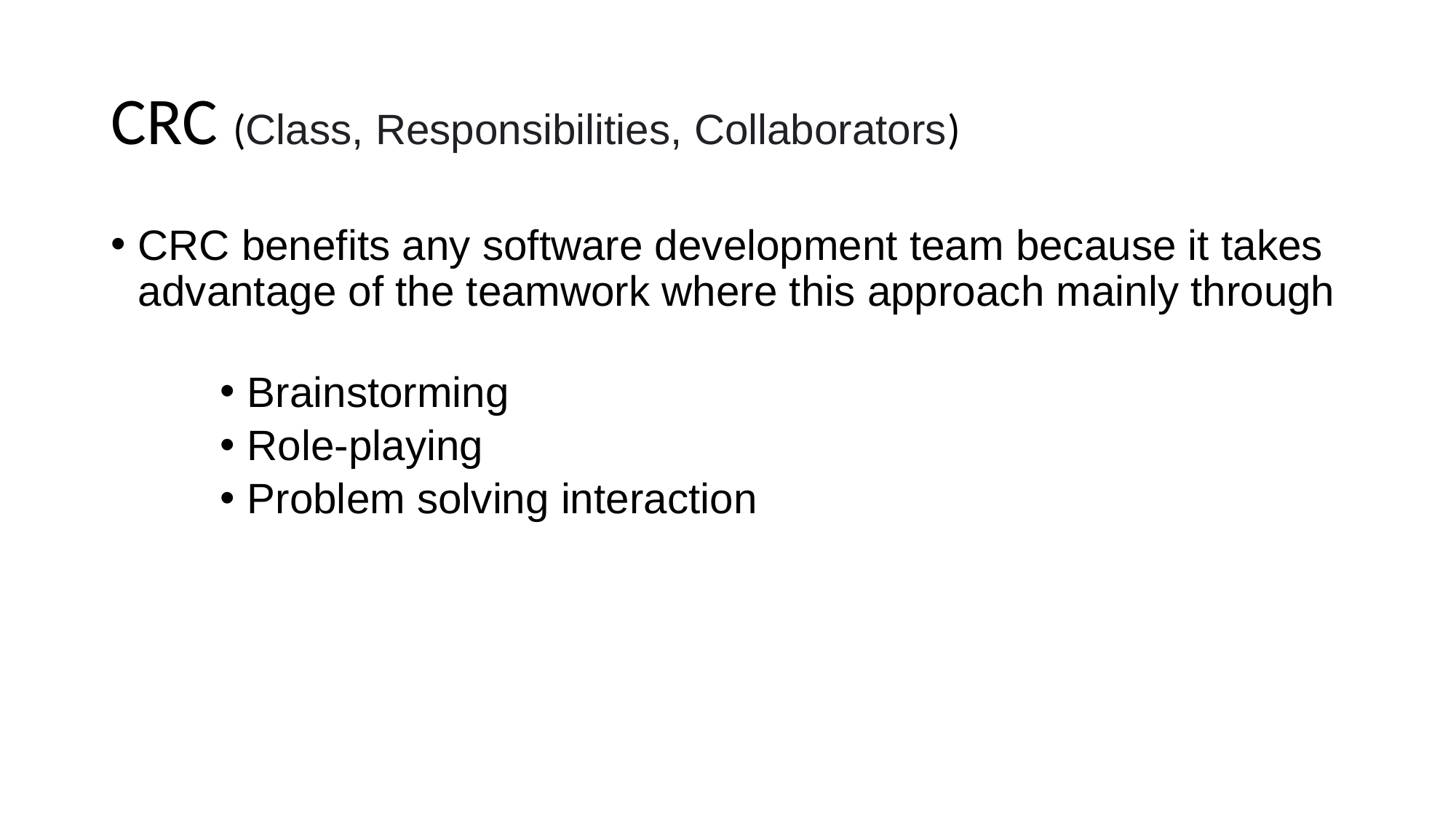

# CRC (Class, Responsibilities, Collaborators)
CRC benefits any software development team because it takes advantage of the teamwork where this approach mainly through

Brainstorming
Role-playing
Problem solving interaction